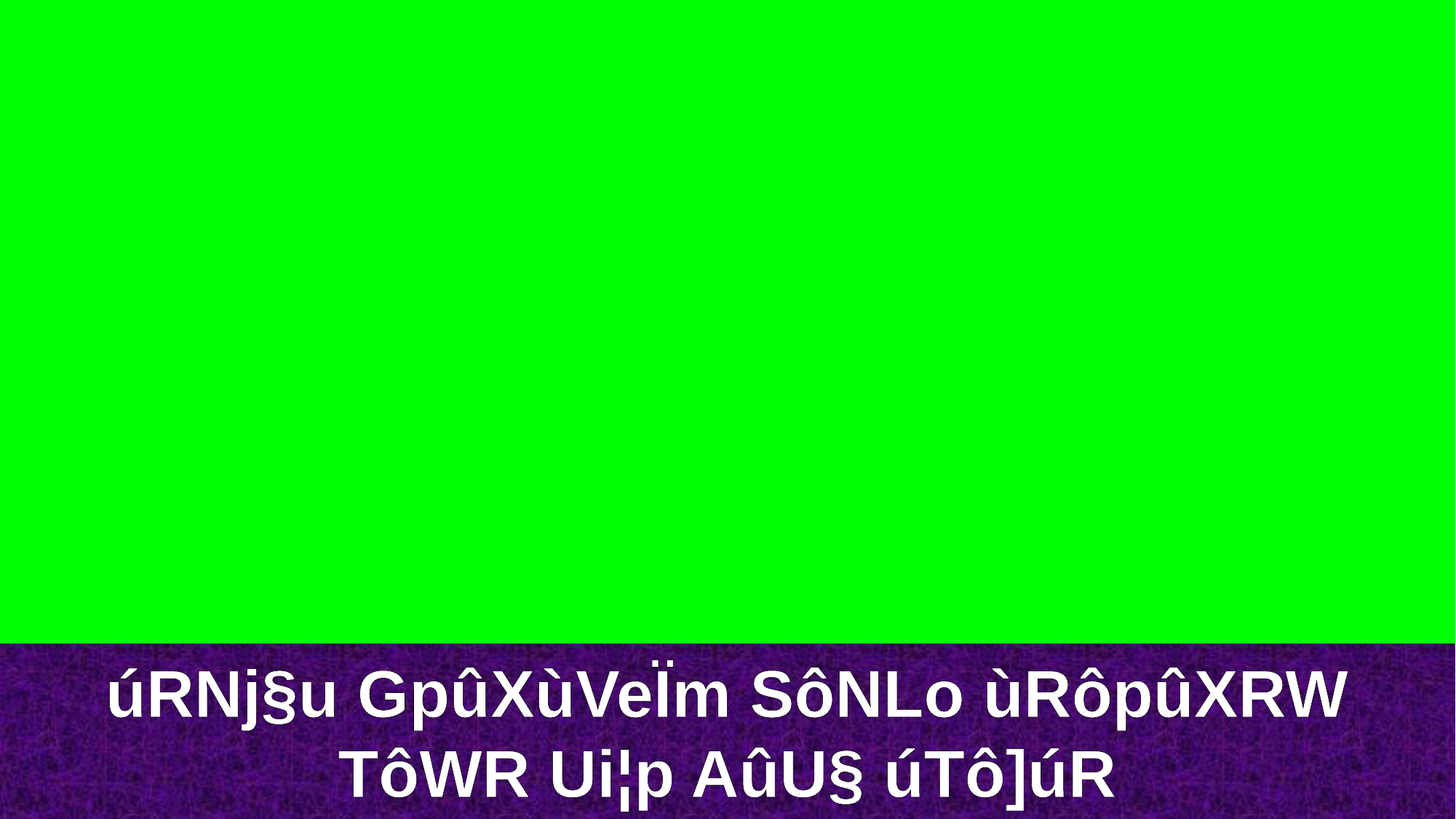

úRNj§u GpûXùVeÏm SôNLo ùRôpûXRW
TôWR Ui¦p AûU§ úTô]úR